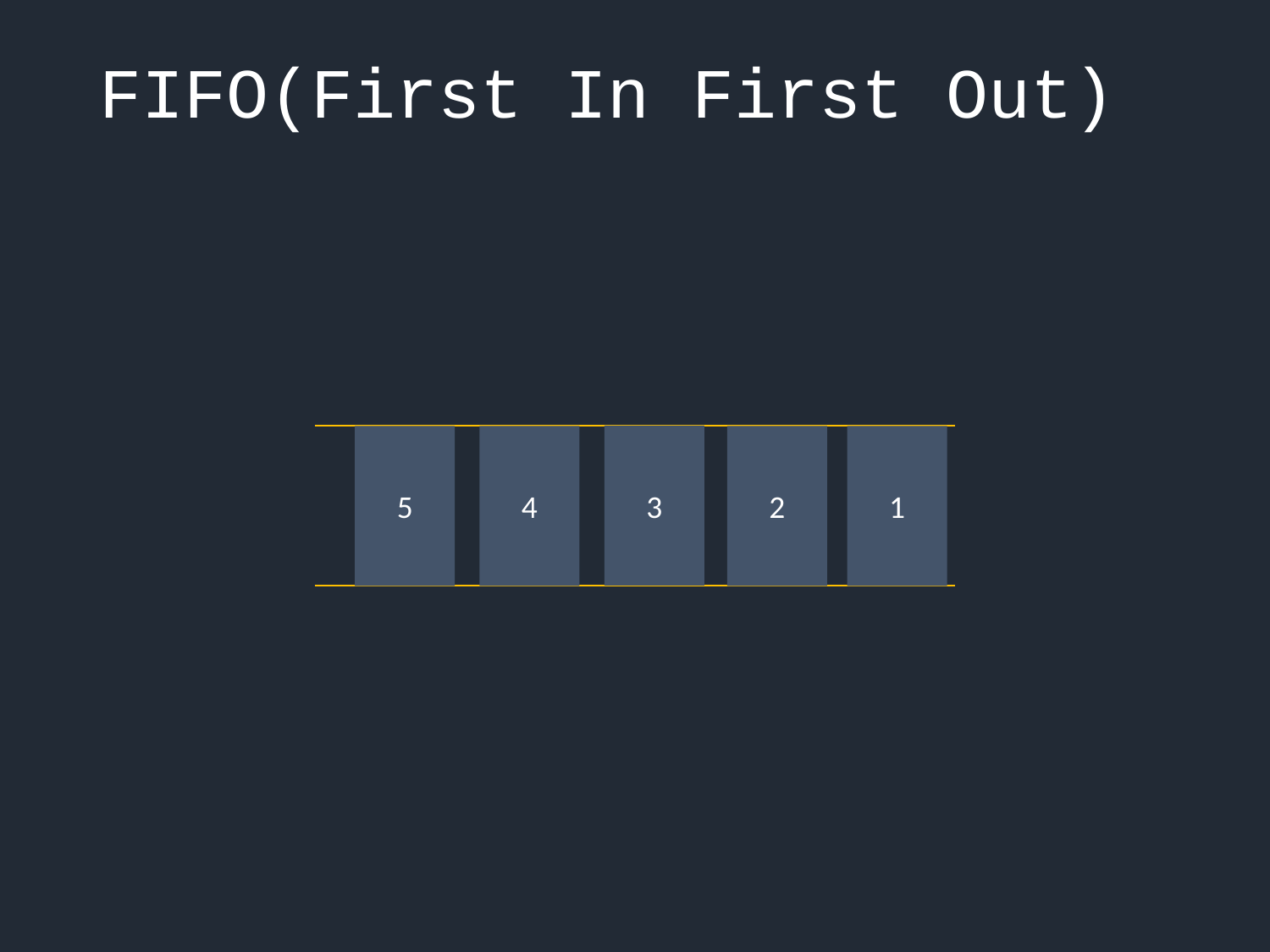

FIFO(First In First Out)
3
5
4
2
1